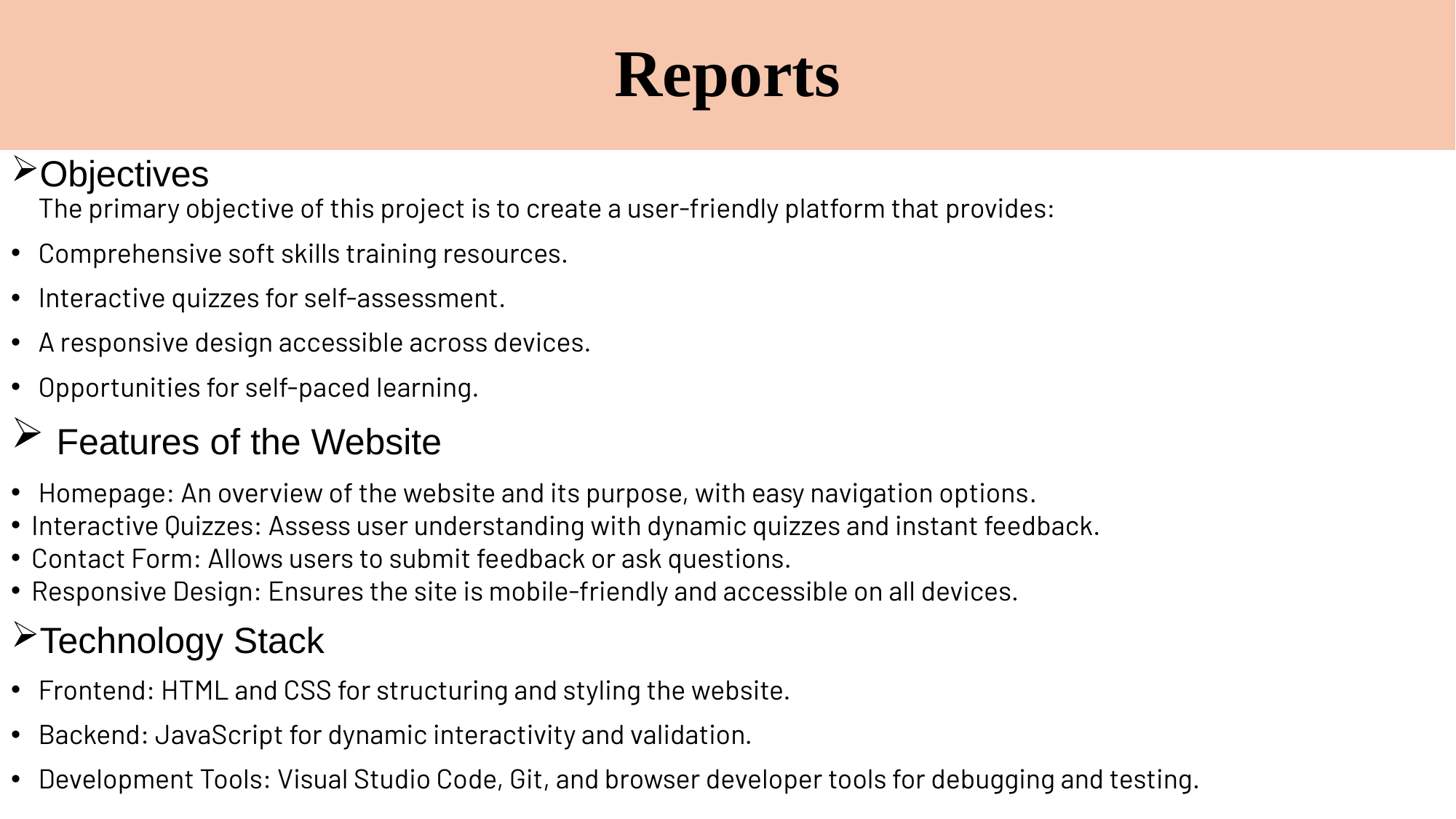

# Reports
Objectives
The primary objective of this project is to create a user-friendly platform that provides:
Comprehensive soft skills training resources.
Interactive quizzes for self-assessment.
A responsive design accessible across devices.
Opportunities for self-paced learning.
 Features of the Website
Homepage: An overview of the website and its purpose, with easy navigation options.
  Interactive Quizzes: Assess user understanding with dynamic quizzes and instant feedback.
  Contact Form: Allows users to submit feedback or ask questions.
  Responsive Design: Ensures the site is mobile-friendly and accessible on all devices.
Technology Stack
Frontend: HTML and CSS for structuring and styling the website.
Backend: JavaScript for dynamic interactivity and validation.
Development Tools: Visual Studio Code, Git, and browser developer tools for debugging and testing.